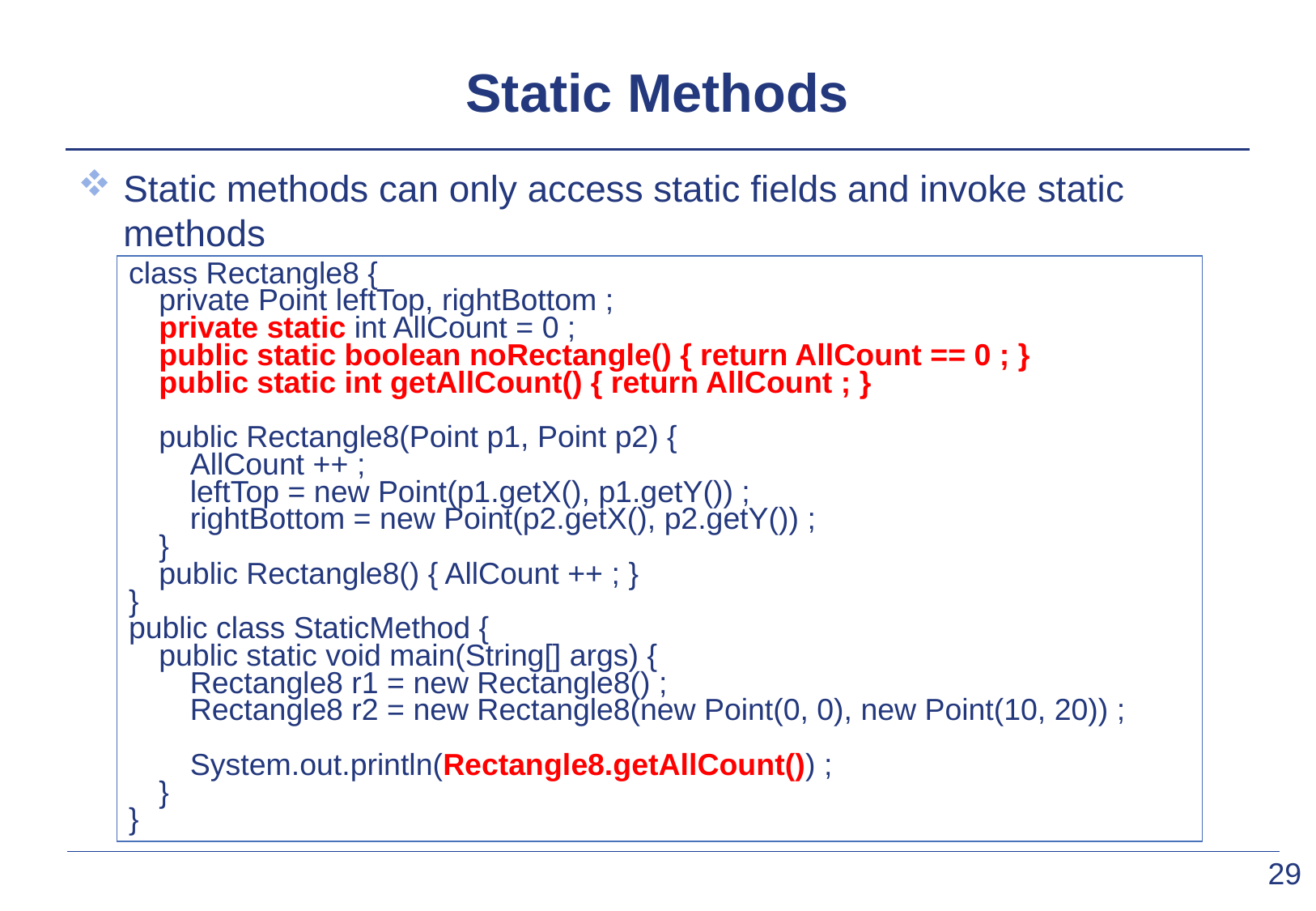

# Static Methods
Static methods can only access static fields and invoke static methods
class Rectangle8 {
	private Point leftTop, rightBottom ;
	private static int AllCount = 0 ;
	public static boolean noRectangle() { return AllCount == 0 ; }
	public static int getAllCount() { return AllCount ; }

	public Rectangle8(Point p1, Point p2) {
		AllCount ++ ;
		leftTop = new Point(p1.getX(), p1.getY()) ;
		rightBottom = new Point(p2.getX(), p2.getY()) ;
	}
	public Rectangle8() { AllCount ++ ; }
}
public class StaticMethod {
	public static void main(String[] args) {
		Rectangle8 r1 = new Rectangle8() ;
		Rectangle8 r2 = new Rectangle8(new Point(0, 0), new Point(10, 20)) ;

		System.out.println(Rectangle8.getAllCount()) ;
	}
}